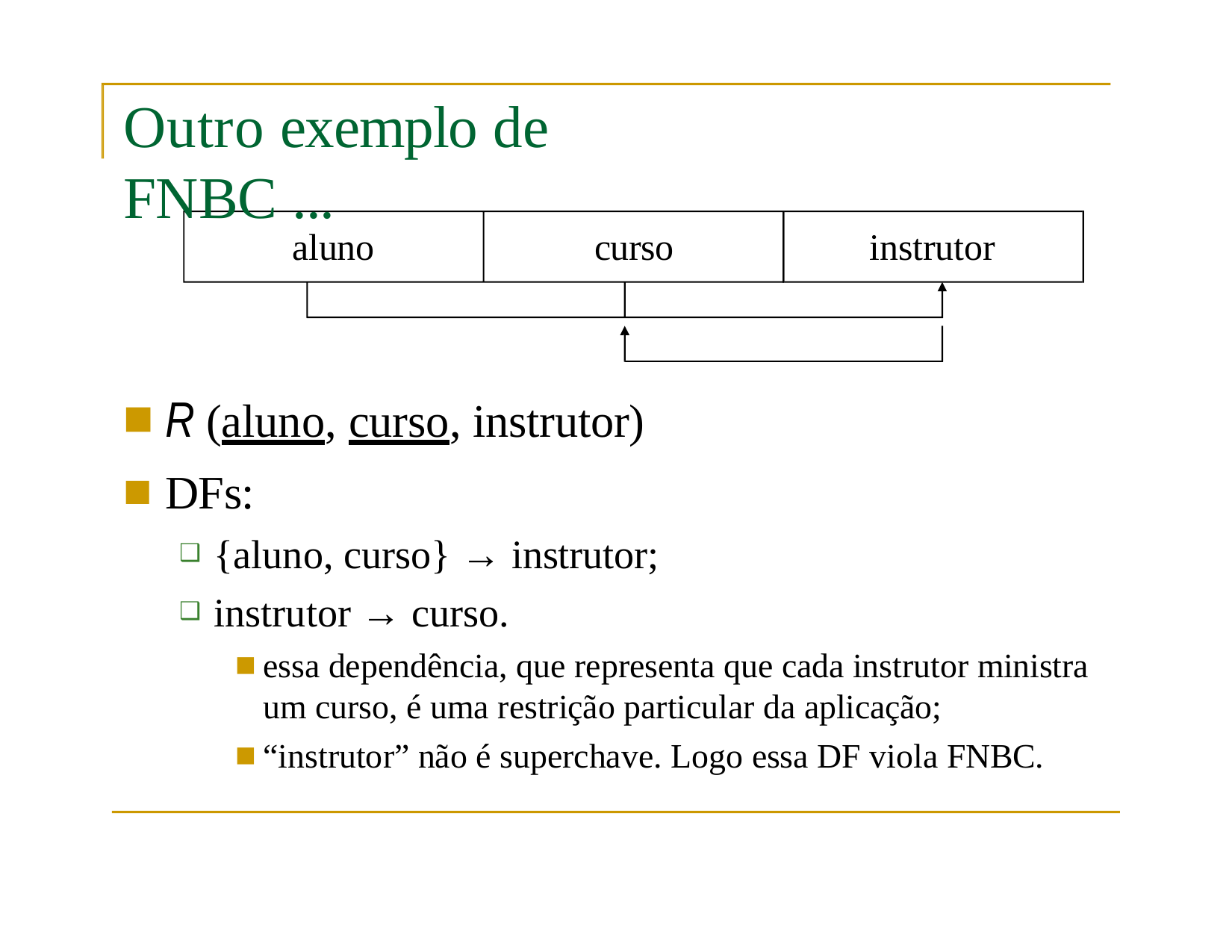

# Outro exemplo de FNBC ...

aluno	curso
instrutor

R (aluno, curso, instrutor)
DFs:
{aluno, curso} → instrutor;
instrutor → curso.
essa dependência, que representa que cada instrutor ministra um curso, é uma restrição particular da aplicação;
“instrutor” não é superchave. Logo essa DF viola FNBC.